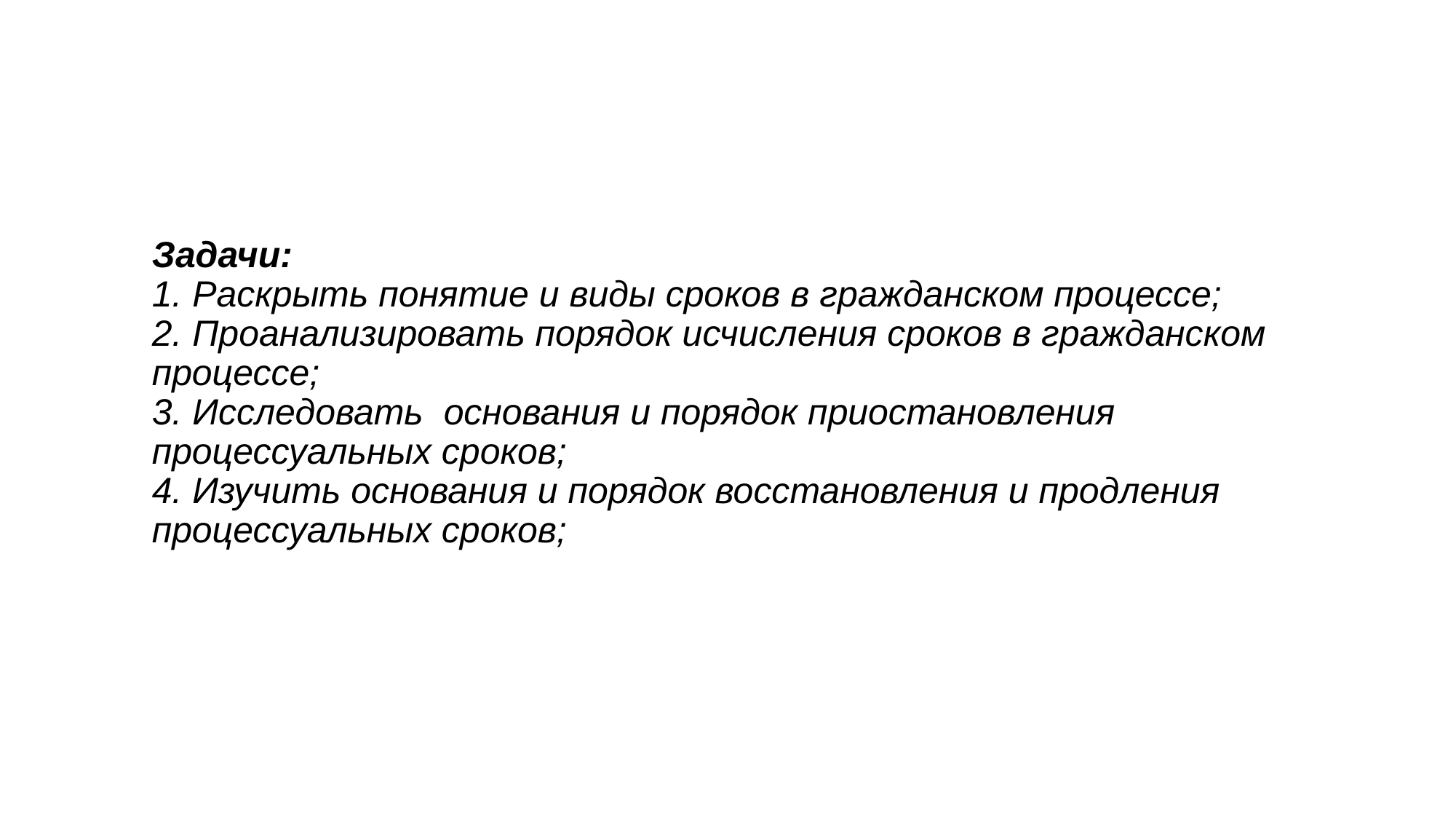

# Задачи: 1. Раскрыть понятие и виды сроков в гражданском процессе; 2. Проанализировать порядок исчисления сроков в гражданском процессе; 3. Исследовать  основания и порядок приостановления процессуальных сроков; 4. Изучить основания и порядок восстановления и продления процессуальных сроков;